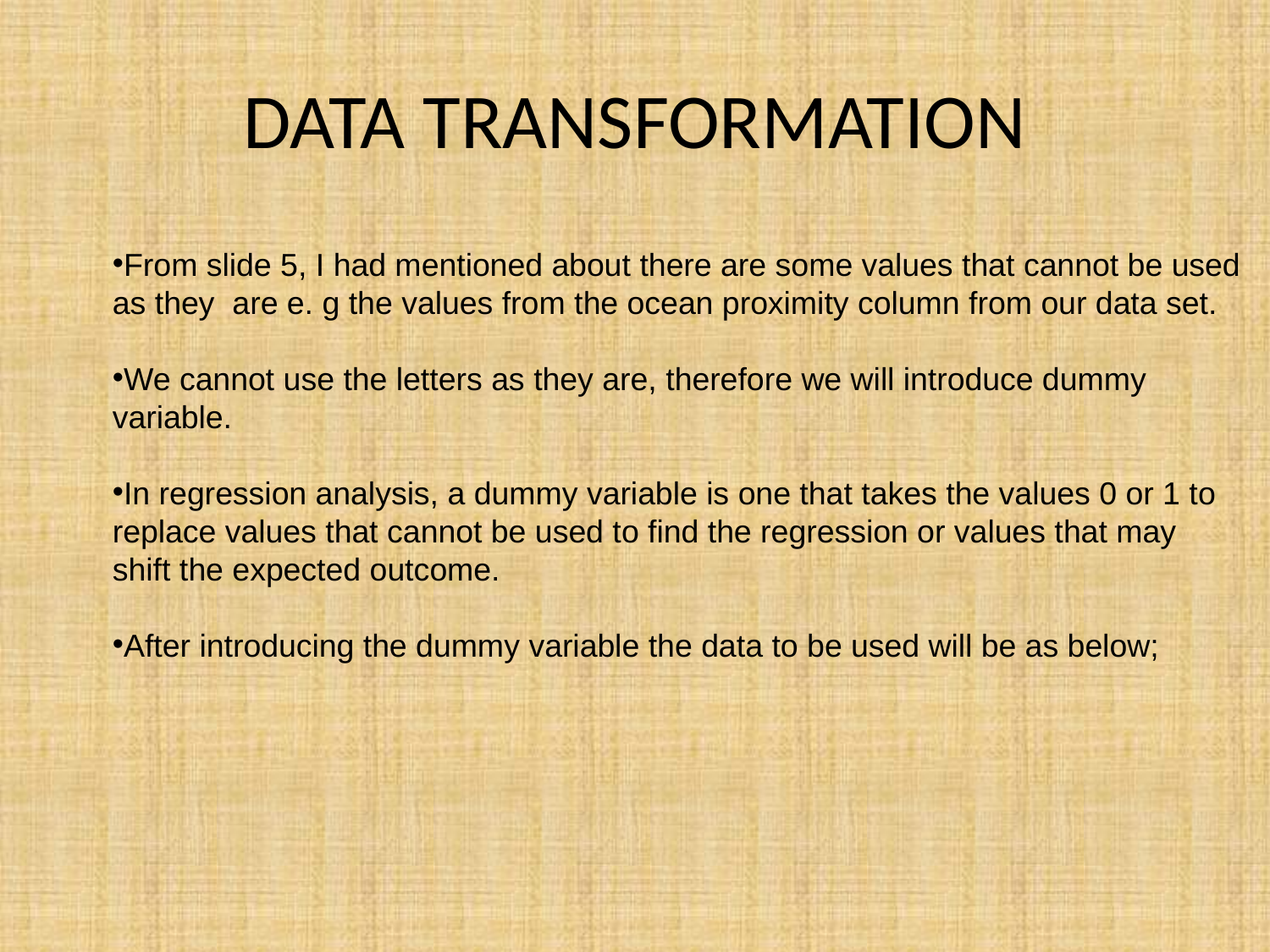

# DATA TRANSFORMATION
From slide 5, I had mentioned about there are some values that cannot be used
as they  are e. g the values from the ocean proximity column from our data set.

We cannot use the letters as they are, therefore we will introduce dummy
variable.

In regression analysis, a dummy variable is one that takes the values 0 or 1 to
replace values that cannot be used to find the regression or values that may
shift the expected outcome.

After introducing the dummy variable the data to be used will be as below;